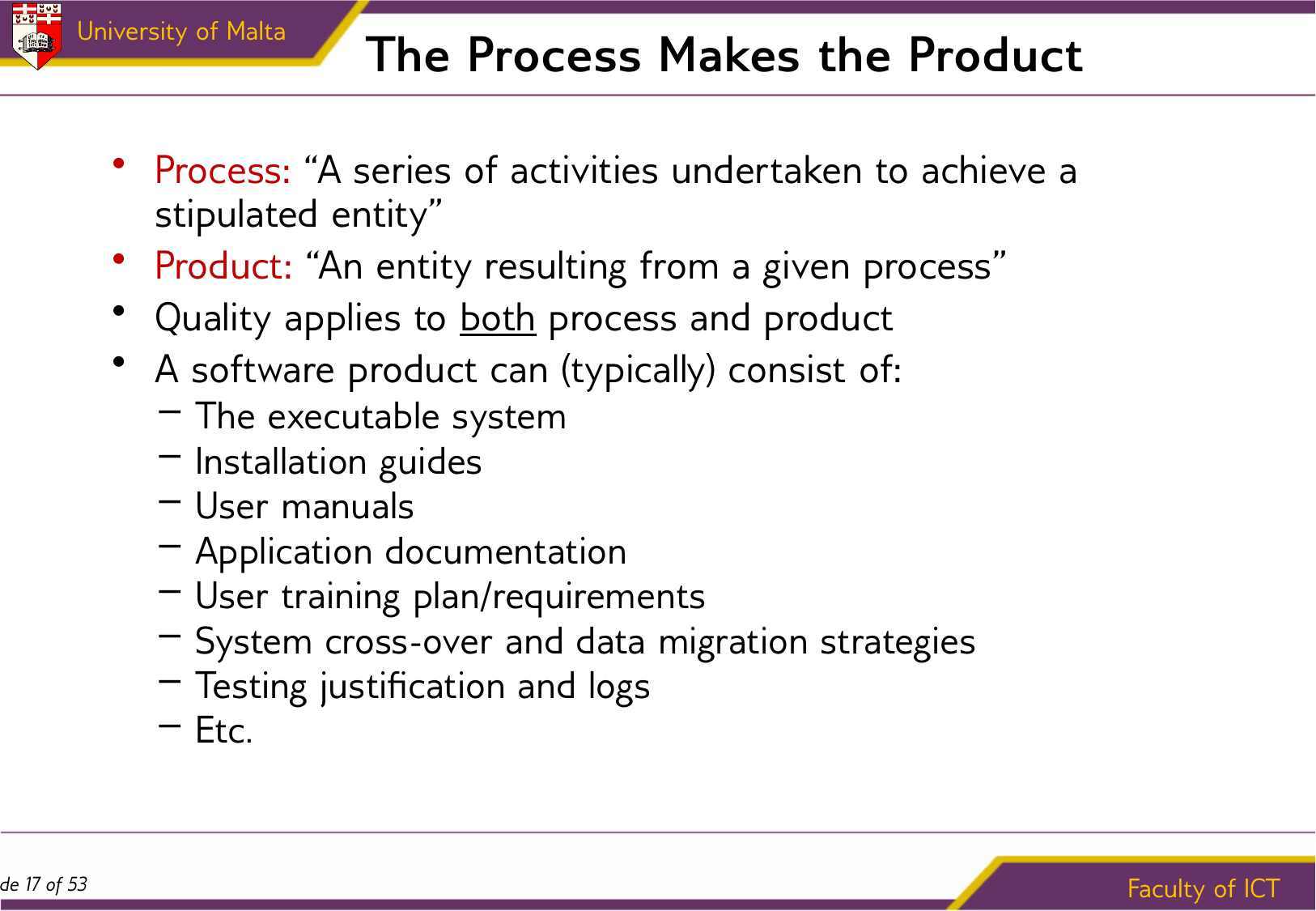

# The Process Makes the Product
Process: “A series of activities undertaken to achieve a stipulated entity”
Product: “An entity resulting from a given process”
Quality applies to both process and product
A software product can (typically) consist of:
The executable system
Installation guides
User manuals
Application documentation
User training plan/requirements
System cross-over and data migration strategies
Testing justification and logs
Etc.
Faculty of ICT